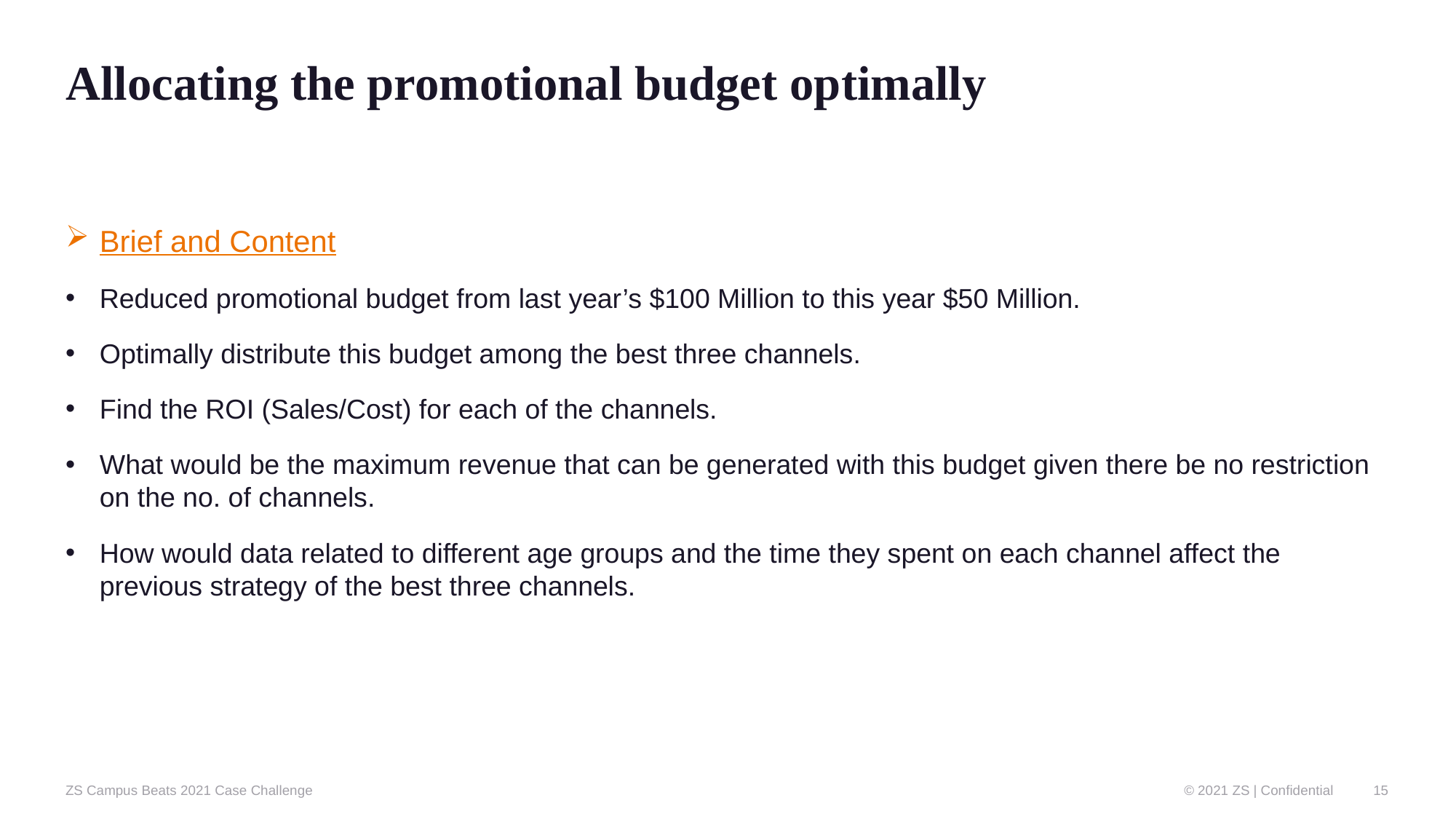

# Allocating the promotional budget optimally
Brief and Content
Reduced promotional budget from last year’s $100 Million to this year $50 Million.
Optimally distribute this budget among the best three channels.
Find the ROI (Sales/Cost) for each of the channels.
What would be the maximum revenue that can be generated with this budget given there be no restriction on the no. of channels.
How would data related to different age groups and the time they spent on each channel affect the previous strategy of the best three channels.